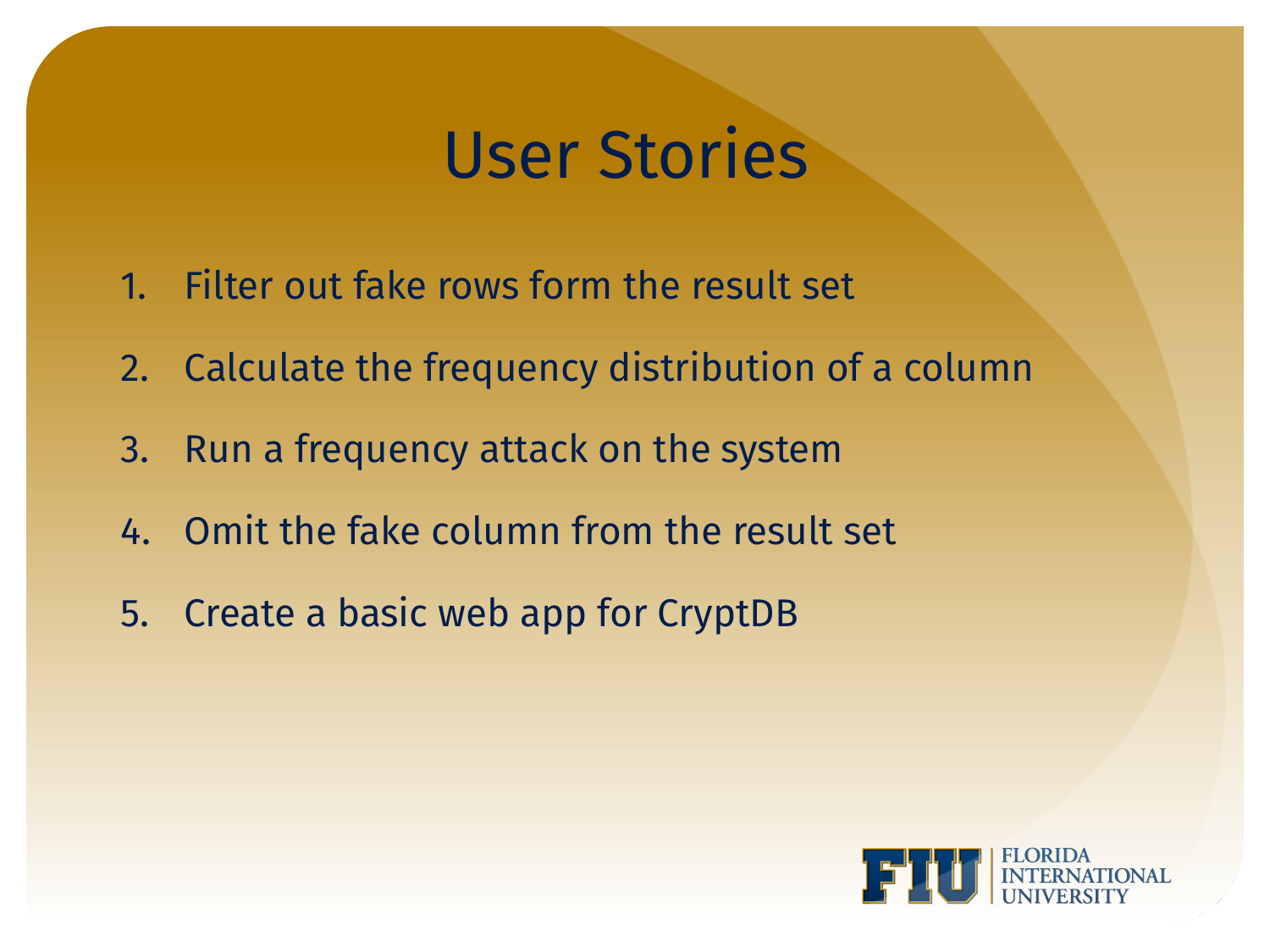

# User Stories
Filter out fake rows form the result set
Calculate the frequency distribution of a column
Run a frequency attack on the system
Omit the fake column from the result set
Create a basic web app for CryptDB